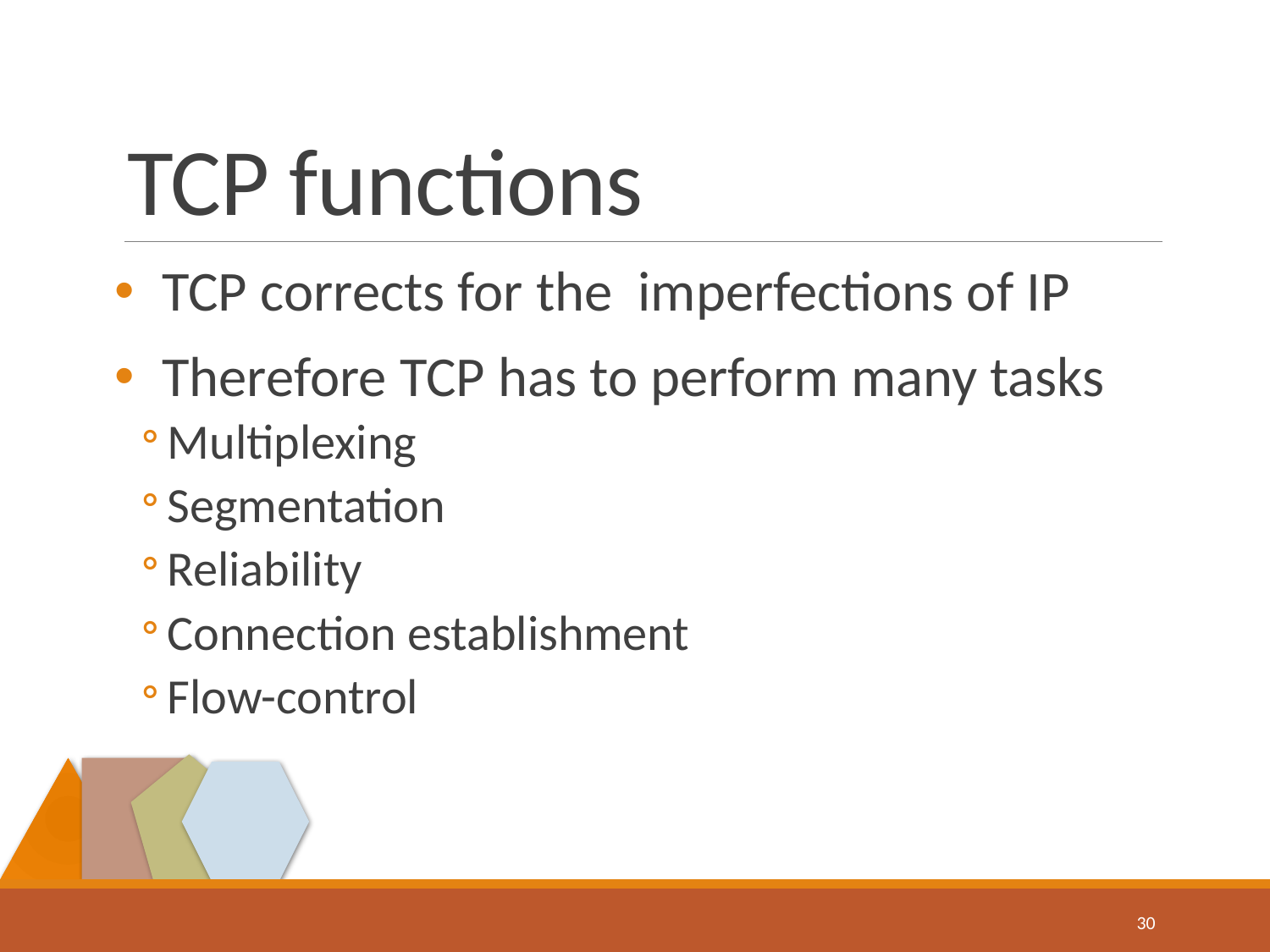

# TCP functions
TCP corrects for the  imperfections of IP
Therefore TCP has to perform many tasks
Multiplexing
Segmentation
Reliability
Connection establishment
Flow-control
30